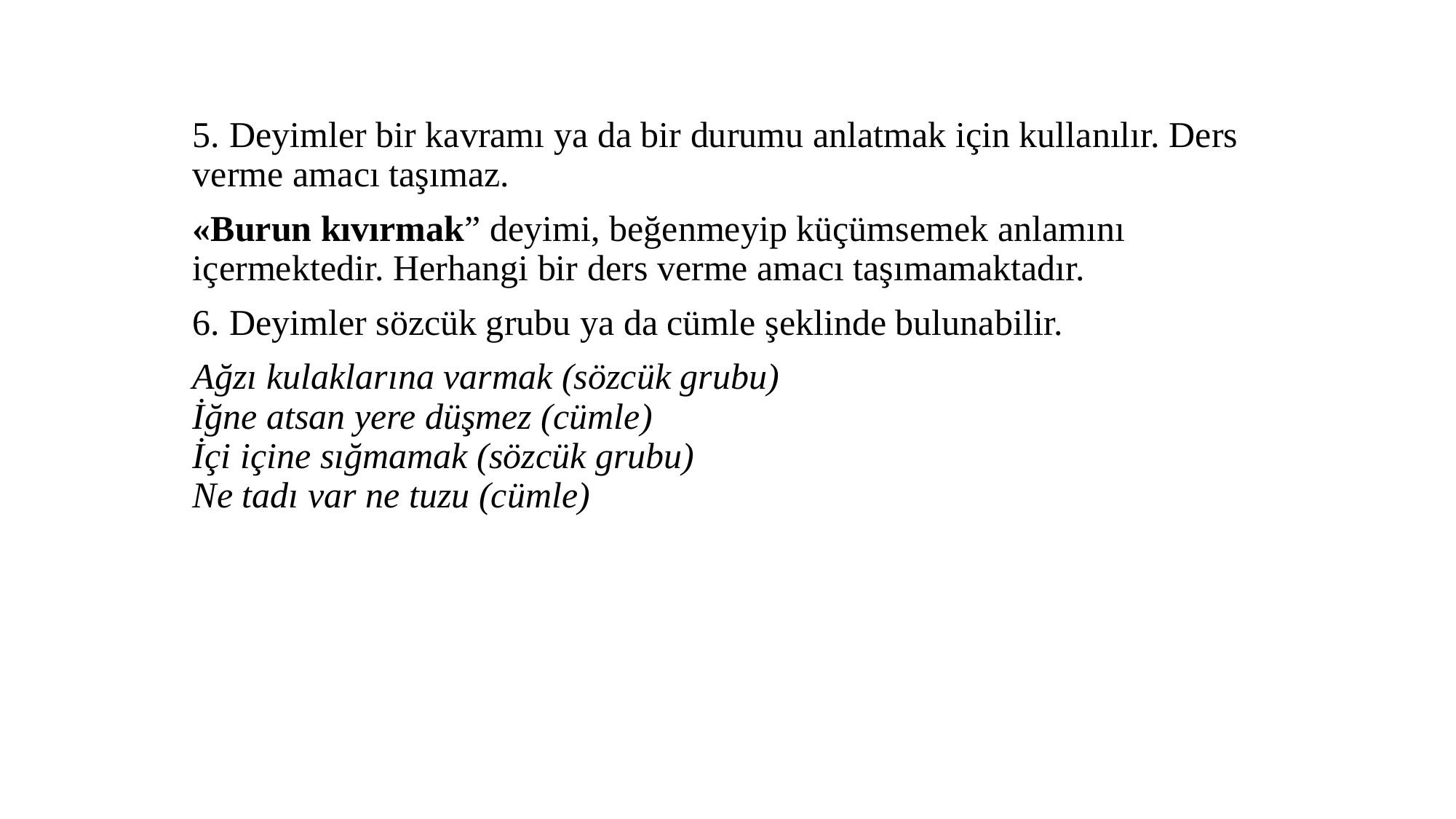

5. Deyimler bir kavramı ya da bir durumu anlatmak için kullanılır. Ders verme amacı taşımaz.
«Burun kıvırmak” deyimi, beğenmeyip küçümsemek anlamını içermektedir. Herhangi bir ders verme amacı taşımamaktadır.
6. Deyimler sözcük grubu ya da cümle şeklinde bulunabilir.
Ağzı kulaklarına varmak (sözcük grubu)
İğne atsan yere düşmez (cümle)
İçi içine sığmamak (sözcük grubu)
Ne tadı var ne tuzu (cümle)